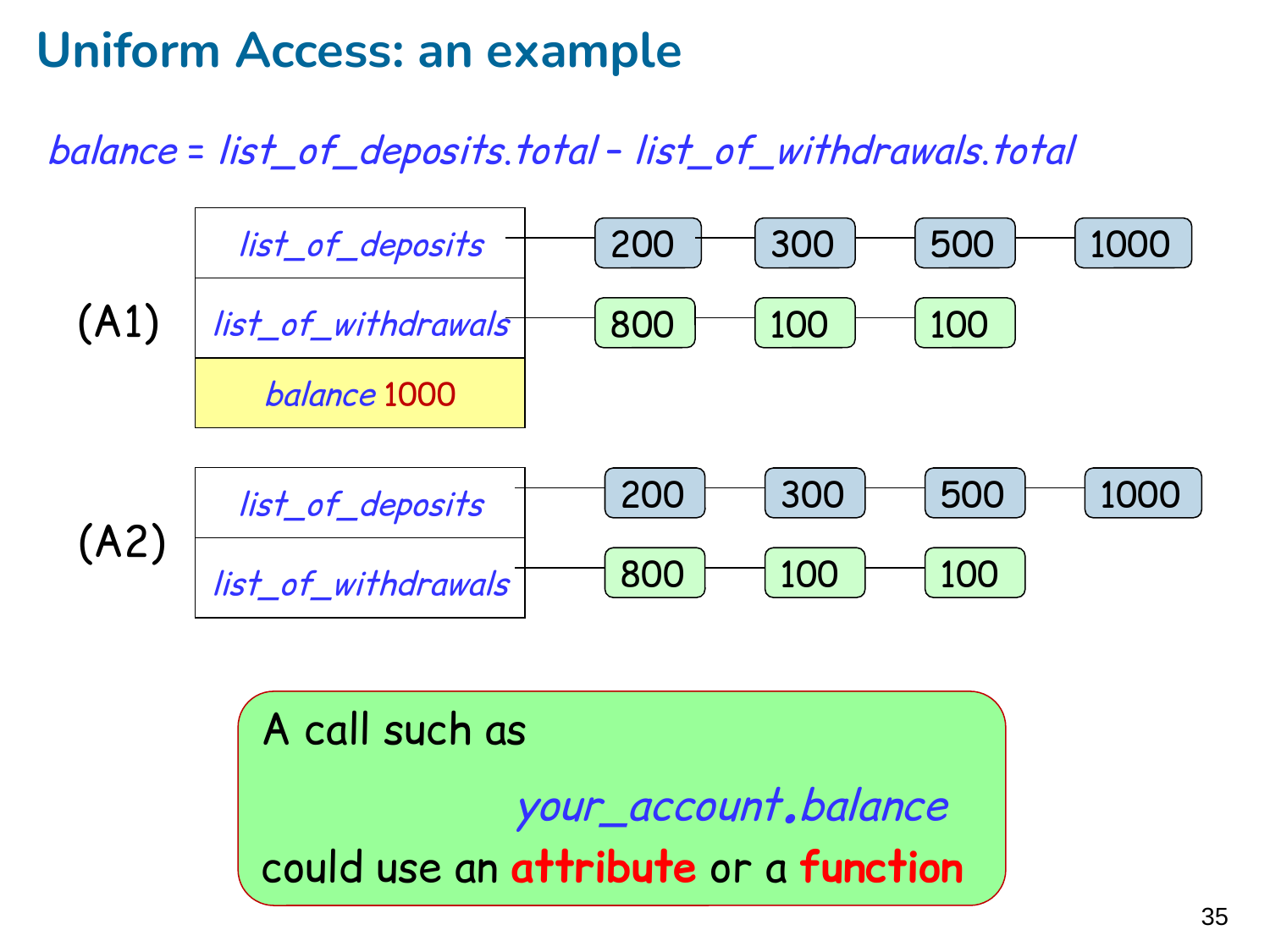

# Uniform Access: an example
balance = list_of_deposits.total – list_of_withdrawals.total

200
1000
list_of_deposits
300
500
(A1)
list_of_withdrawals
800
100
100

balance 1000

1000
200
300
500
list_of_deposits
(A2)
800
100
100
list_of_withdrawals
A call such as
		your_account.balance
could use an attribute or a function

35